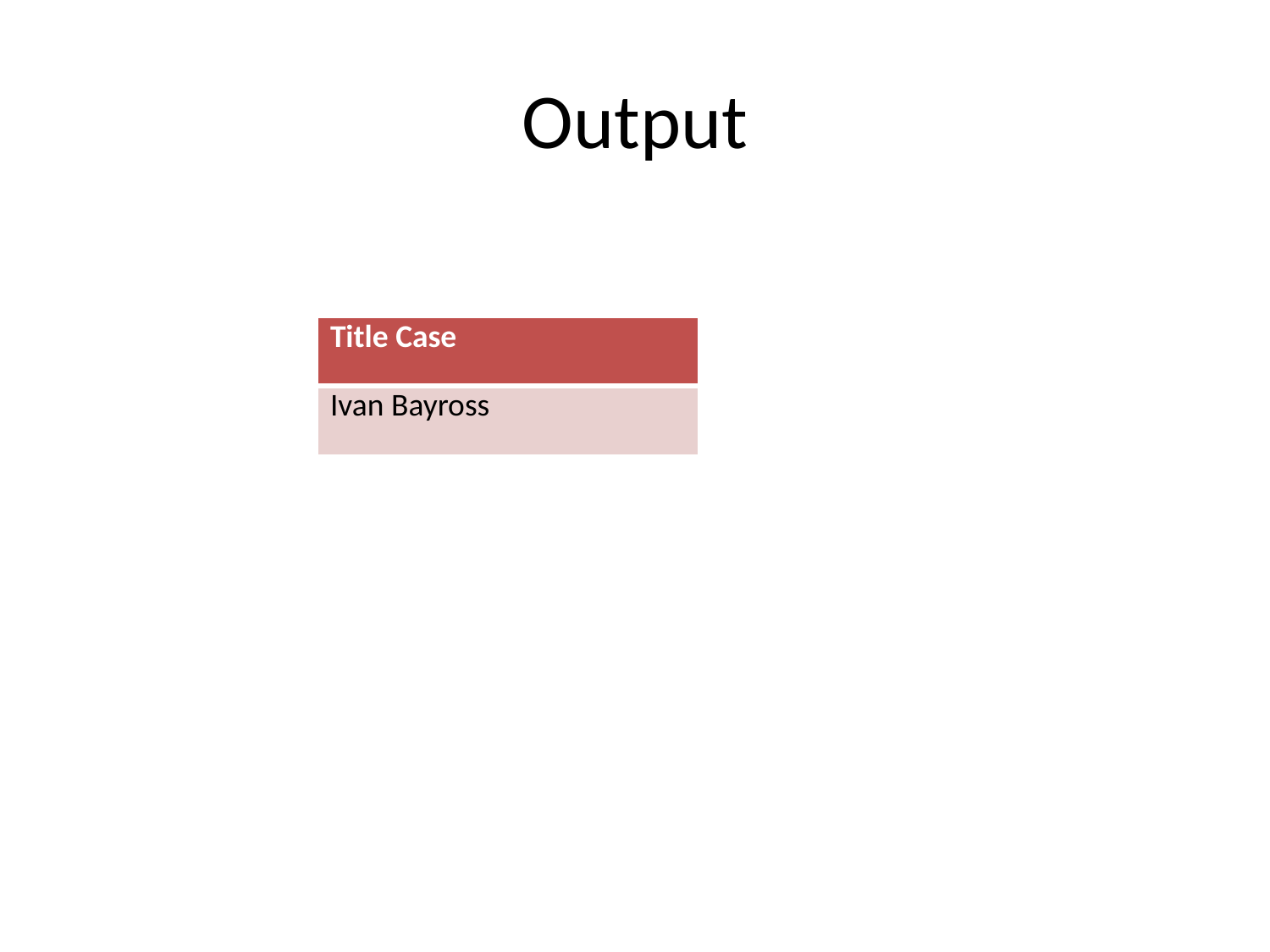

# Output
| Title Case |
| --- |
| Ivan Bayross |